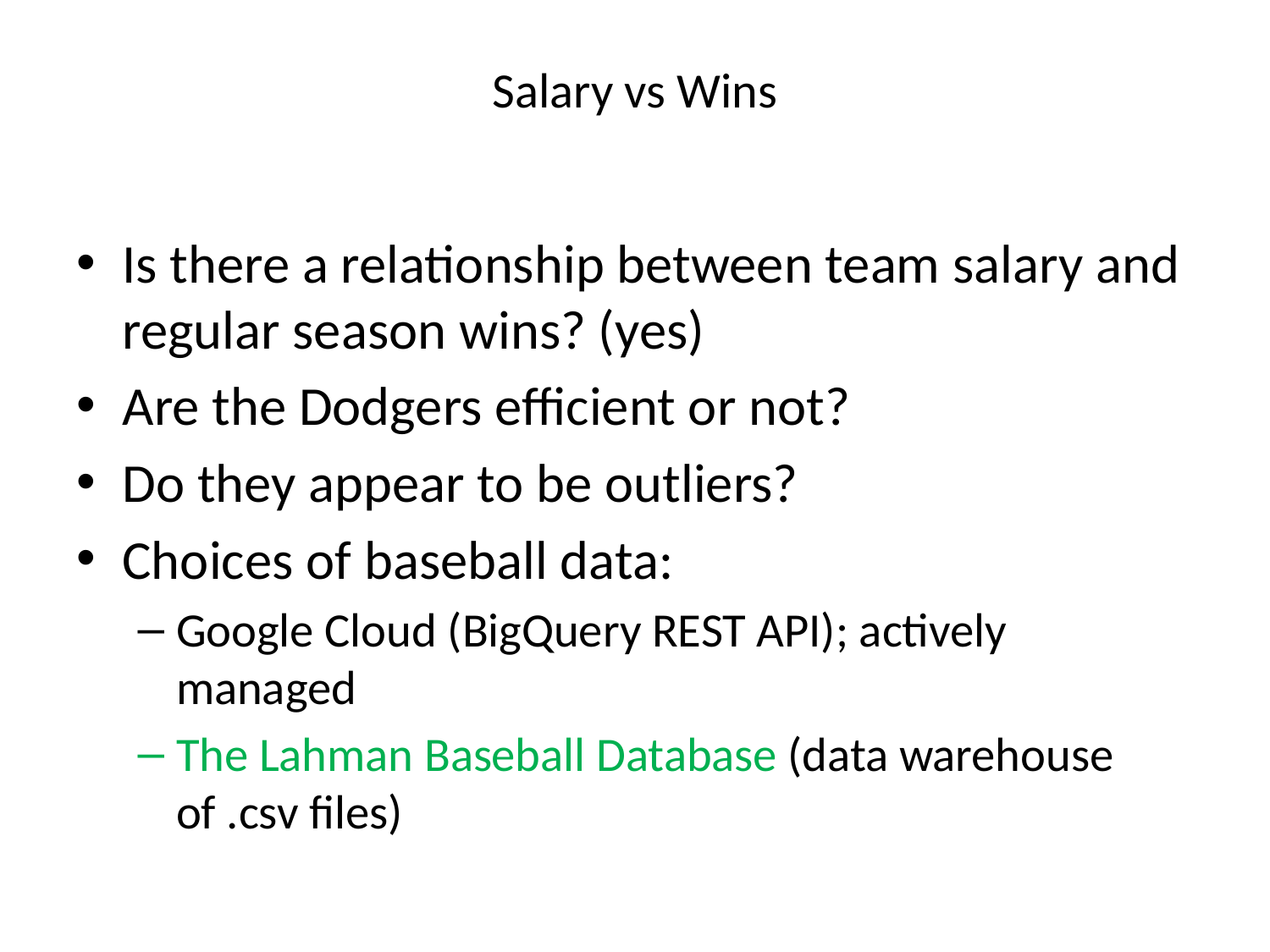

# Salary vs Wins
Is there a relationship between team salary and regular season wins? (yes)
Are the Dodgers efficient or not?
Do they appear to be outliers?
Choices of baseball data:
Google Cloud (BigQuery REST API); actively managed
The Lahman Baseball Database (data warehouse of .csv files)